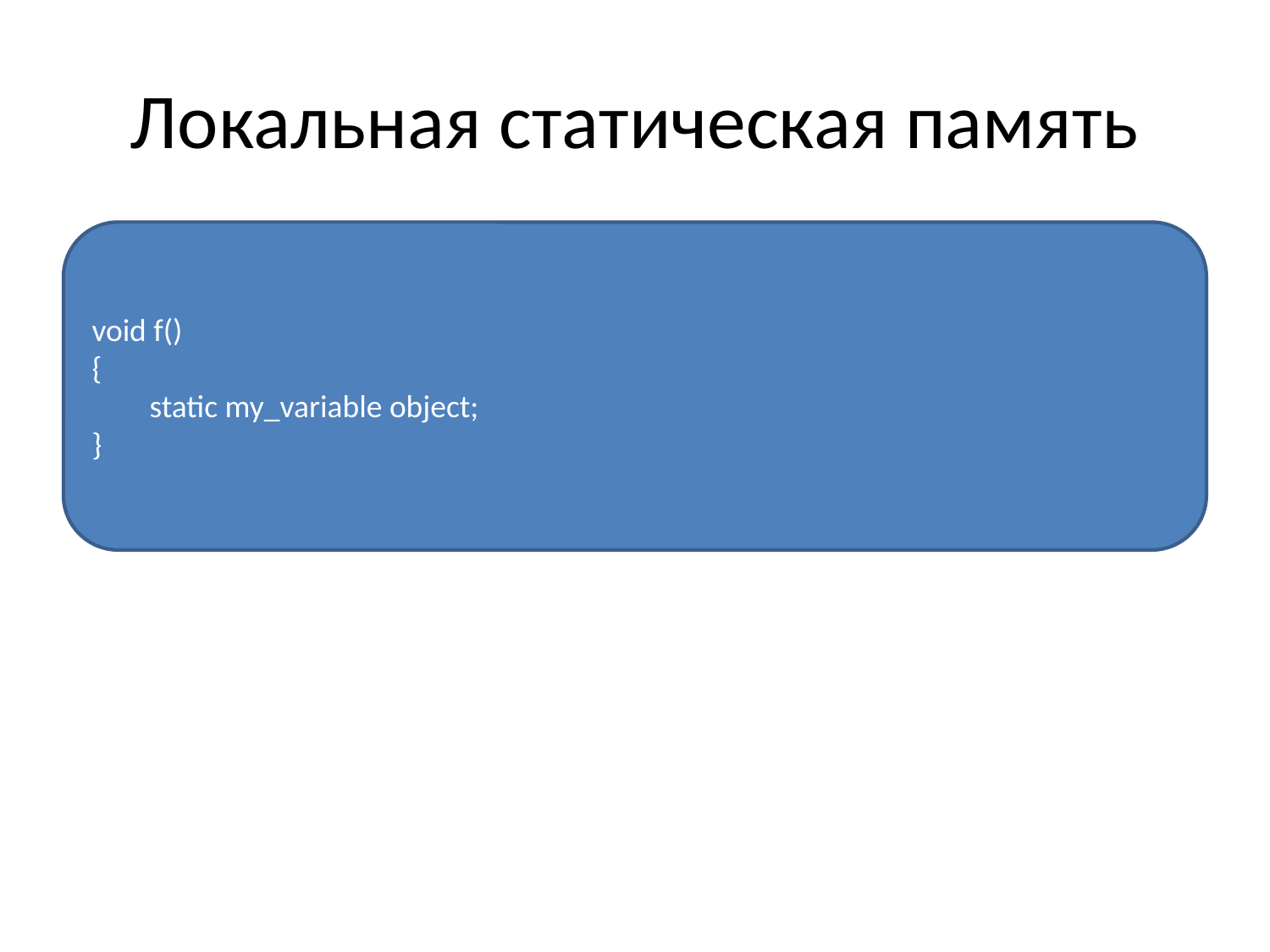

# Локальная статическая память

void f()
{
        static my_variable object;
}